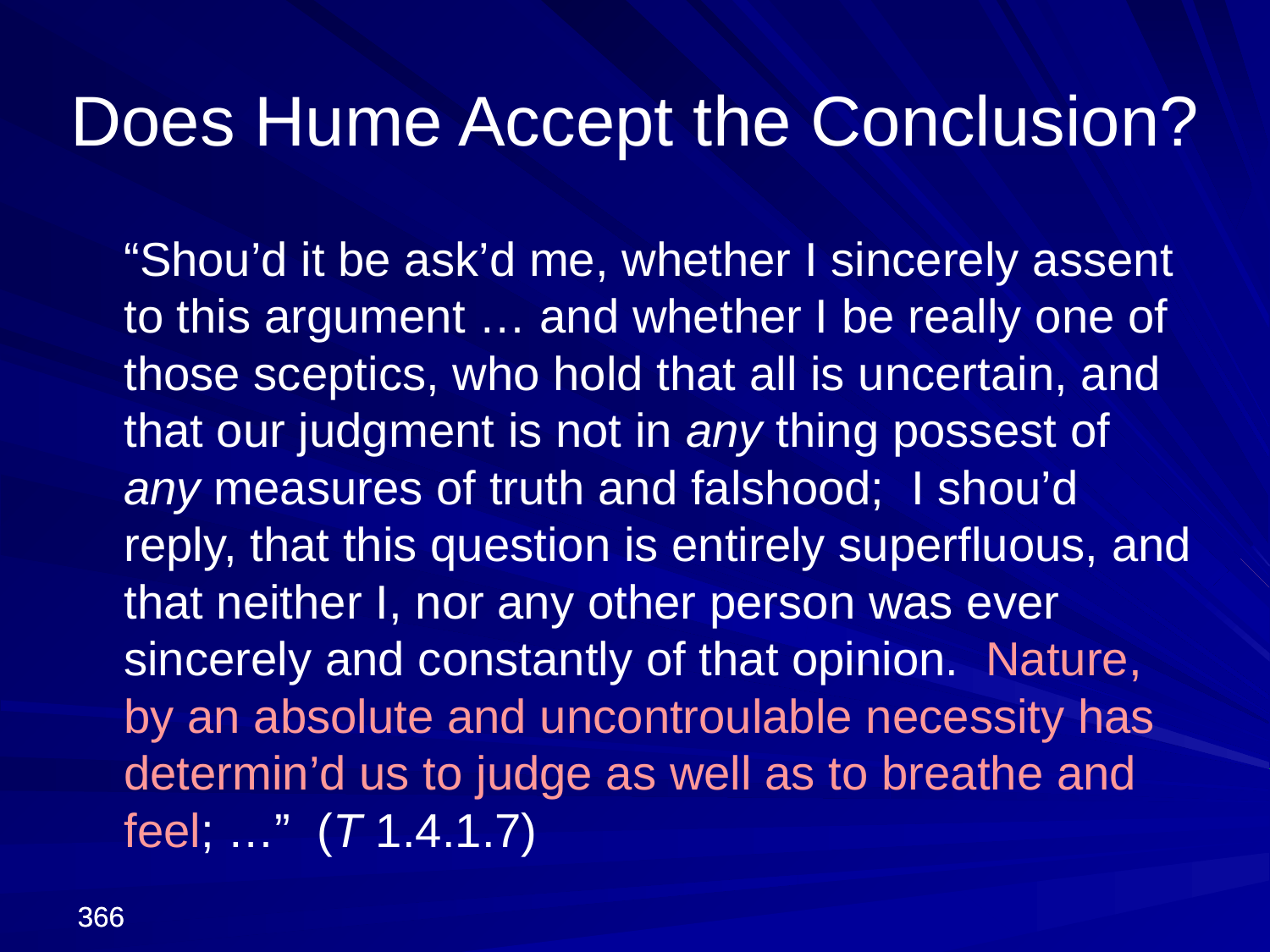

“Shou’d it be ask’d me, whether I sincerely assent to this argument … and whether I be really one of those sceptics, who hold that all is uncertain, and that our judgment is not in any thing possest of any measures of truth and falshood;  I shou’d reply, that this question is entirely superfluous, and that neither I, nor any other person was ever sincerely and constantly of that opinion.  Nature, by an absolute and uncontroulable necessity has determin’d us to judge as well as to breathe and feel; …”  (T 1.4.1.7)
Does Hume Accept the Conclusion?
366
366